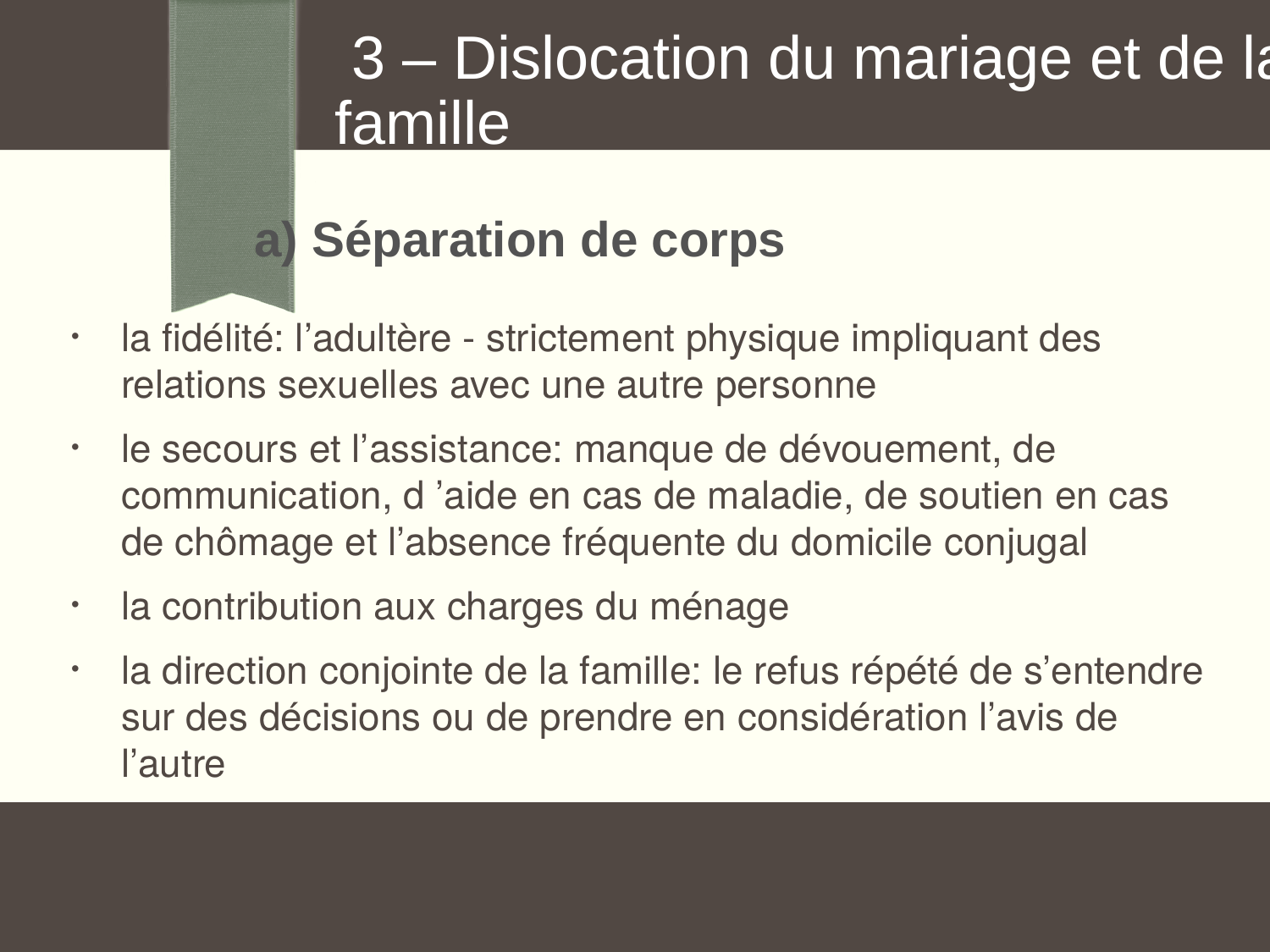

3 – Dislocation du mariage et de la famille

           a) Séparation de corps

la fidélité: l’adultère - strictement physique impliquant des relations sexuelles avec une autre personne
le secours et l’assistance: manque de dévouement, de communication, d ’aide en cas de maladie, de soutien en cas de chômage et l’absence fréquente du domicile conjugal
la contribution aux charges du ménage
la direction conjointe de la famille: le refus répété de s’entendre sur des décisions ou de prendre en considération l’avis de l’autre